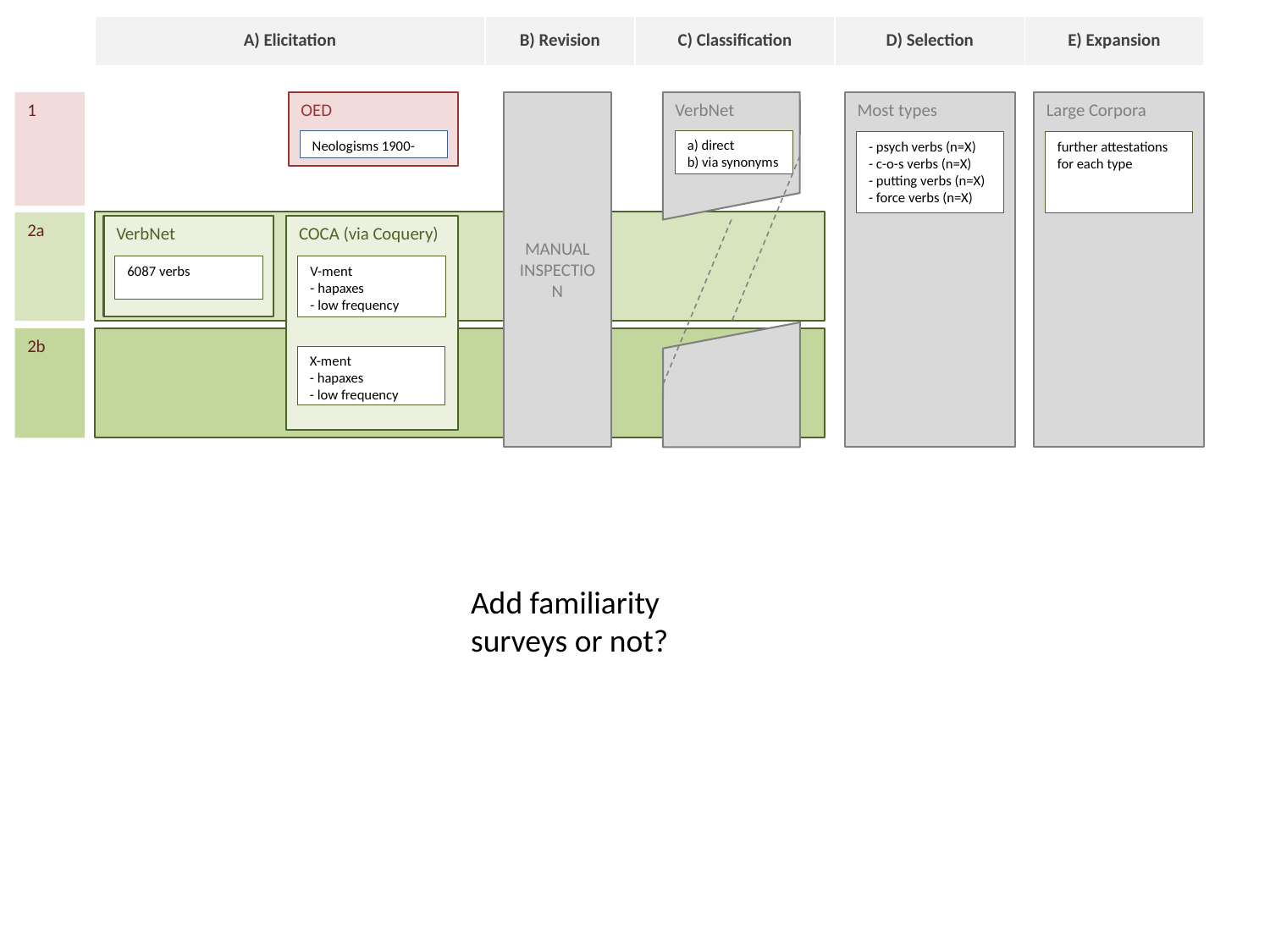

| A) Elicitation | B) Revision | C) Classification | D) Selection | E) Expansion |
| --- | --- | --- | --- | --- |
1
OED
MANUAL INSPECTION
VerbNet
Most types
Large Corpora
Neologisms 1900-
a) direct
b) via synonyms
- psych verbs (n=X)
- c-o-s verbs (n=X)
- putting verbs (n=X)
- force verbs (n=X)
further attestations for each type

2a
VerbNet
COCA (via Coquery)
V-ment
- hapaxes
- low frequency
6087 verbs

2b

X-ment
- hapaxes
- low frequency
Add familiarity surveys or not?